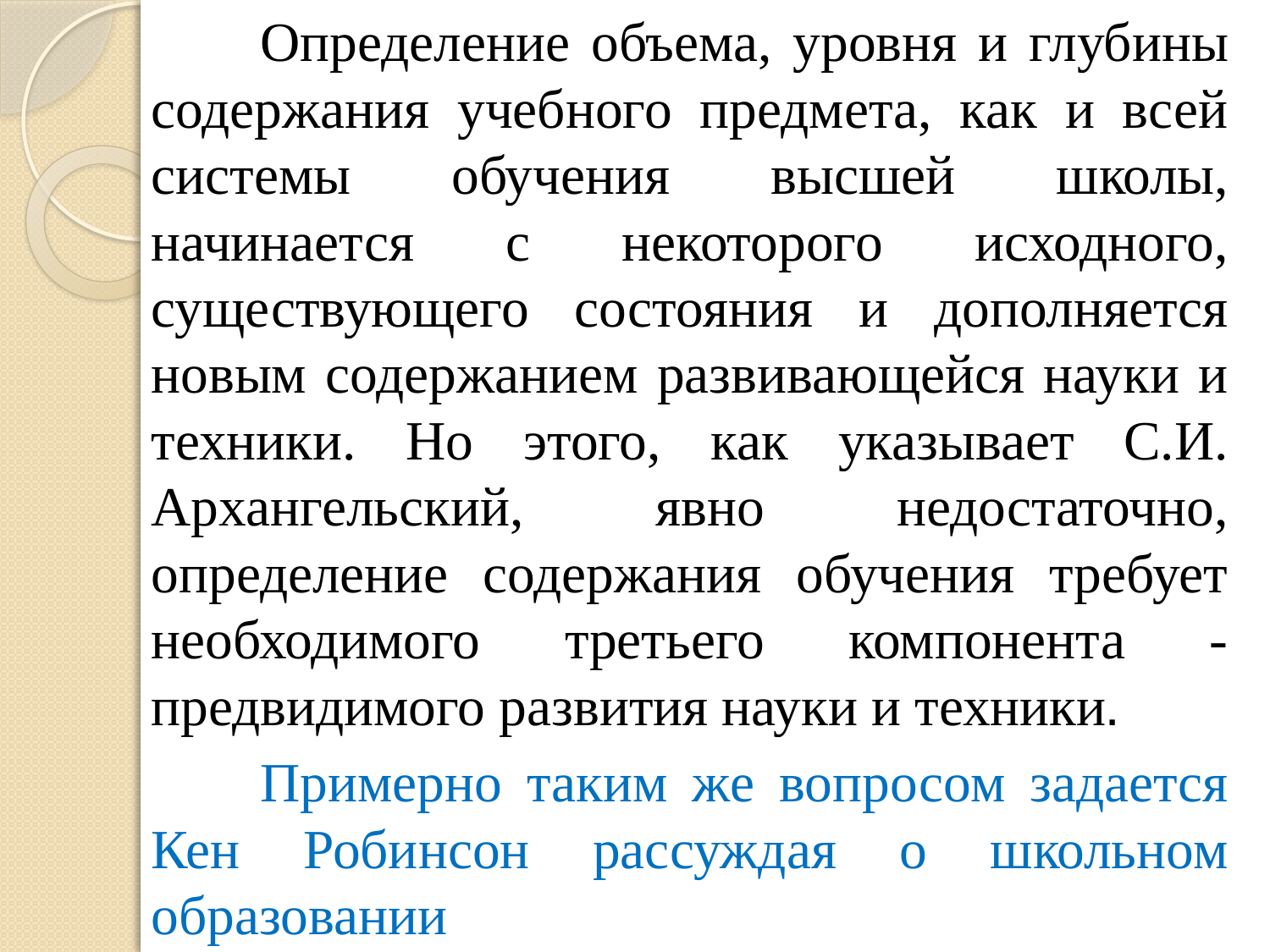

Определение объема, уровня и глубины содержания учебного предмета, как и всей системы обучения высшей школы, начинается с некоторого исходного, существующего состояния и дополняется новым содержанием развивающейся науки и техники. Но этого, как указывает С.И. Архангельский, явно недостаточно, определение содержания обучения требует необходимого третьего компонента - предвидимого развития науки и техники.
Примерно таким же вопросом задается Кен Робинсон рассуждая о школьном образовании
#